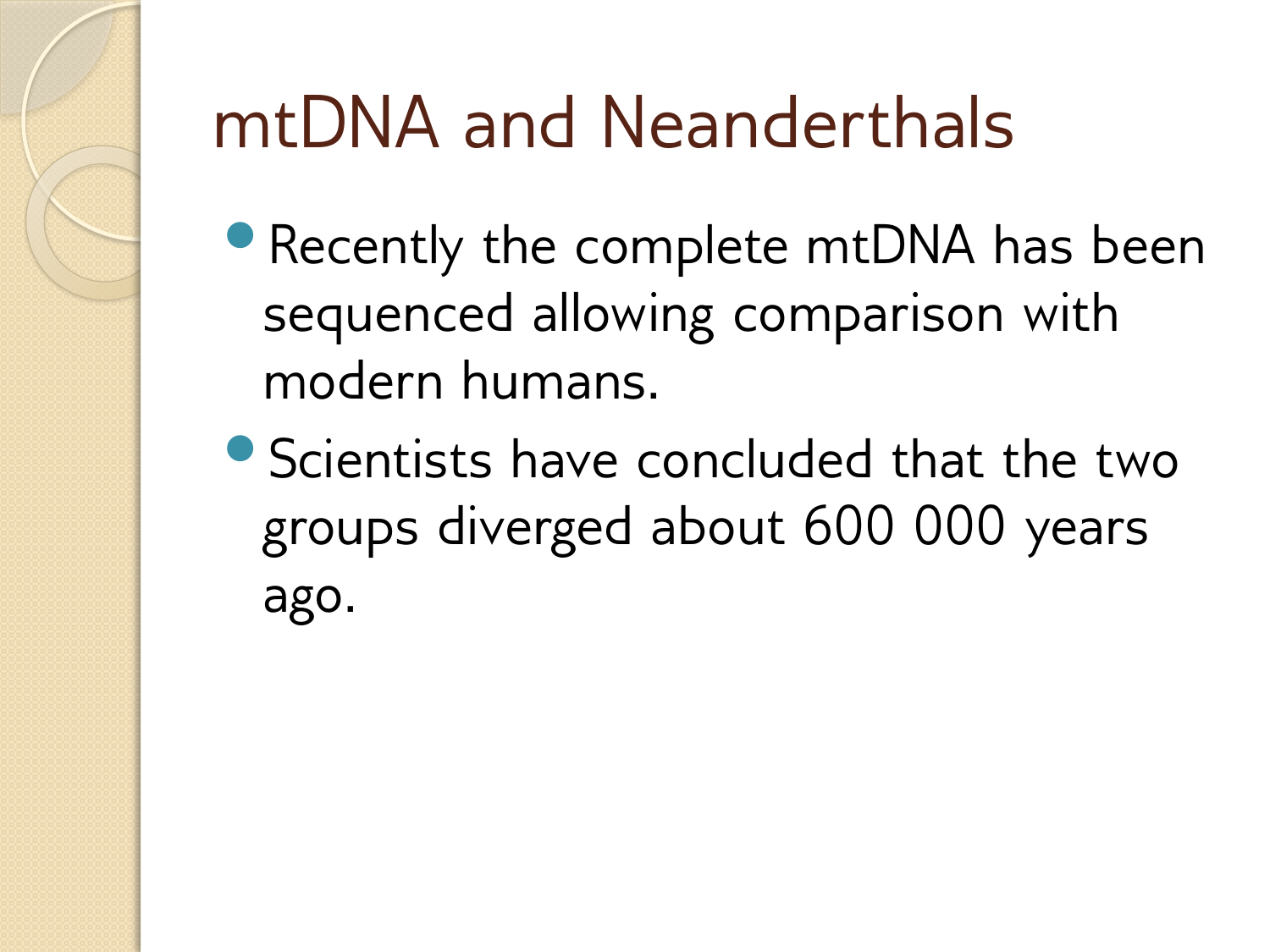

# mtDNA and Neanderthals
Recently the complete mtDNA has been sequenced allowing comparison with modern humans.
Scientists have concluded that the two groups diverged about 600 000 years ago.